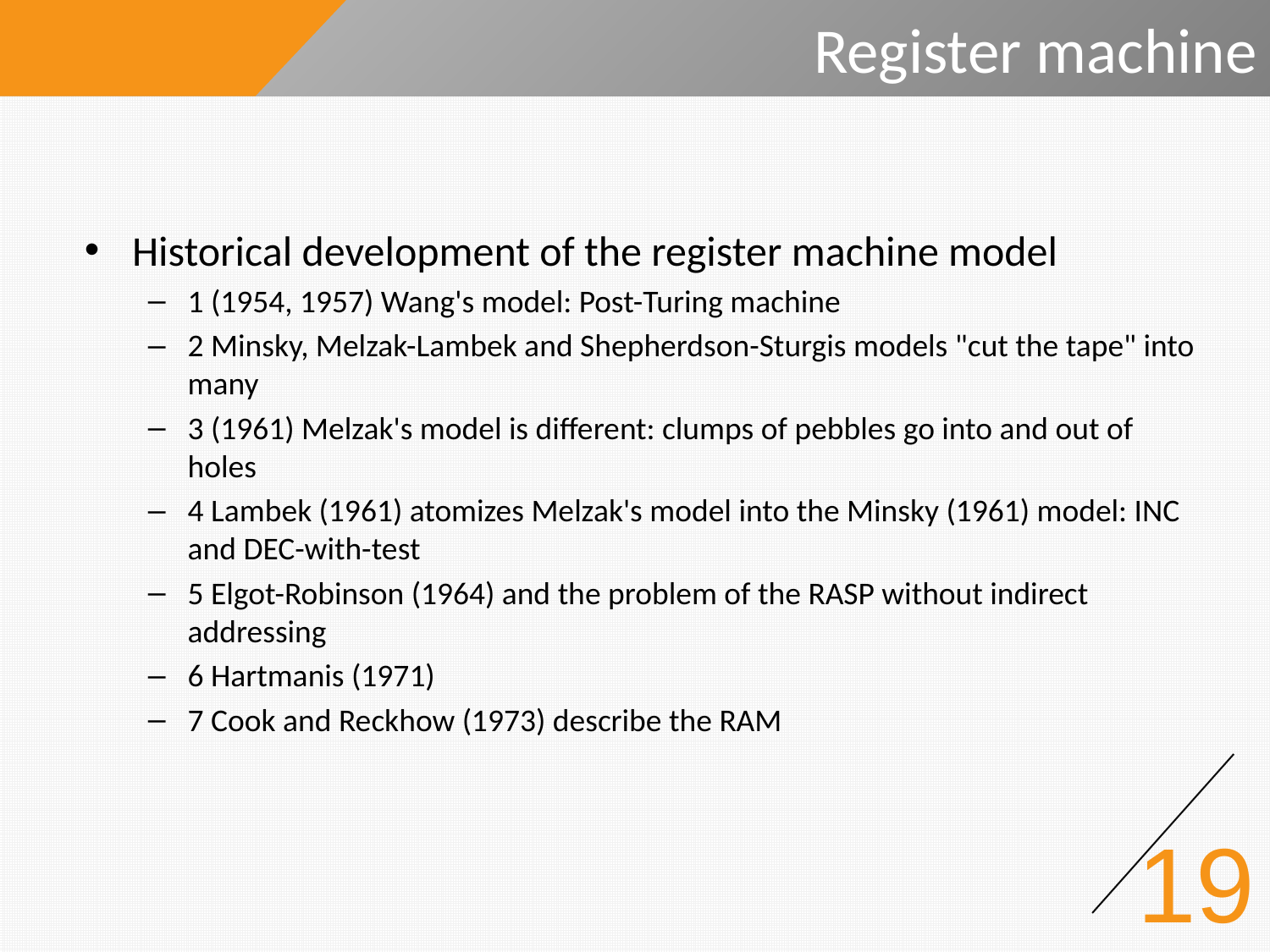

# Register machine
Historical development of the register machine model
1 (1954, 1957) Wang's model: Post-Turing machine
2 Minsky, Melzak-Lambek and Shepherdson-Sturgis models "cut the tape" into many
3 (1961) Melzak's model is different: clumps of pebbles go into and out of holes
4 Lambek (1961) atomizes Melzak's model into the Minsky (1961) model: INC and DEC-with-test
5 Elgot-Robinson (1964) and the problem of the RASP without indirect addressing
6 Hartmanis (1971)
7 Cook and Reckhow (1973) describe the RAM
19